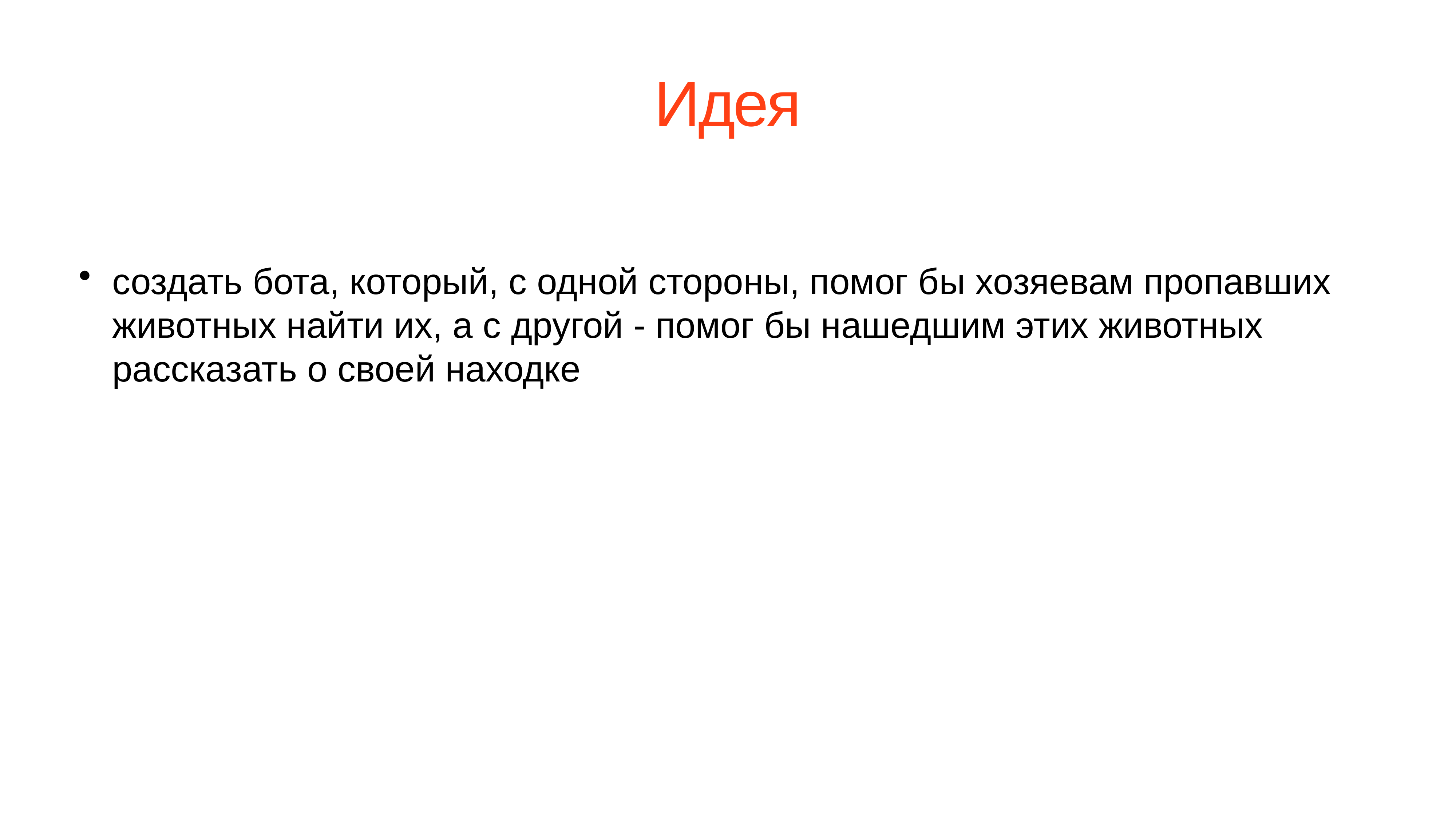

# Идея
создать бота, который, с одной стороны, помог бы хозяевам пропавших животных найти их, а с другой - помог бы нашедшим этих животных рассказать о своей находке